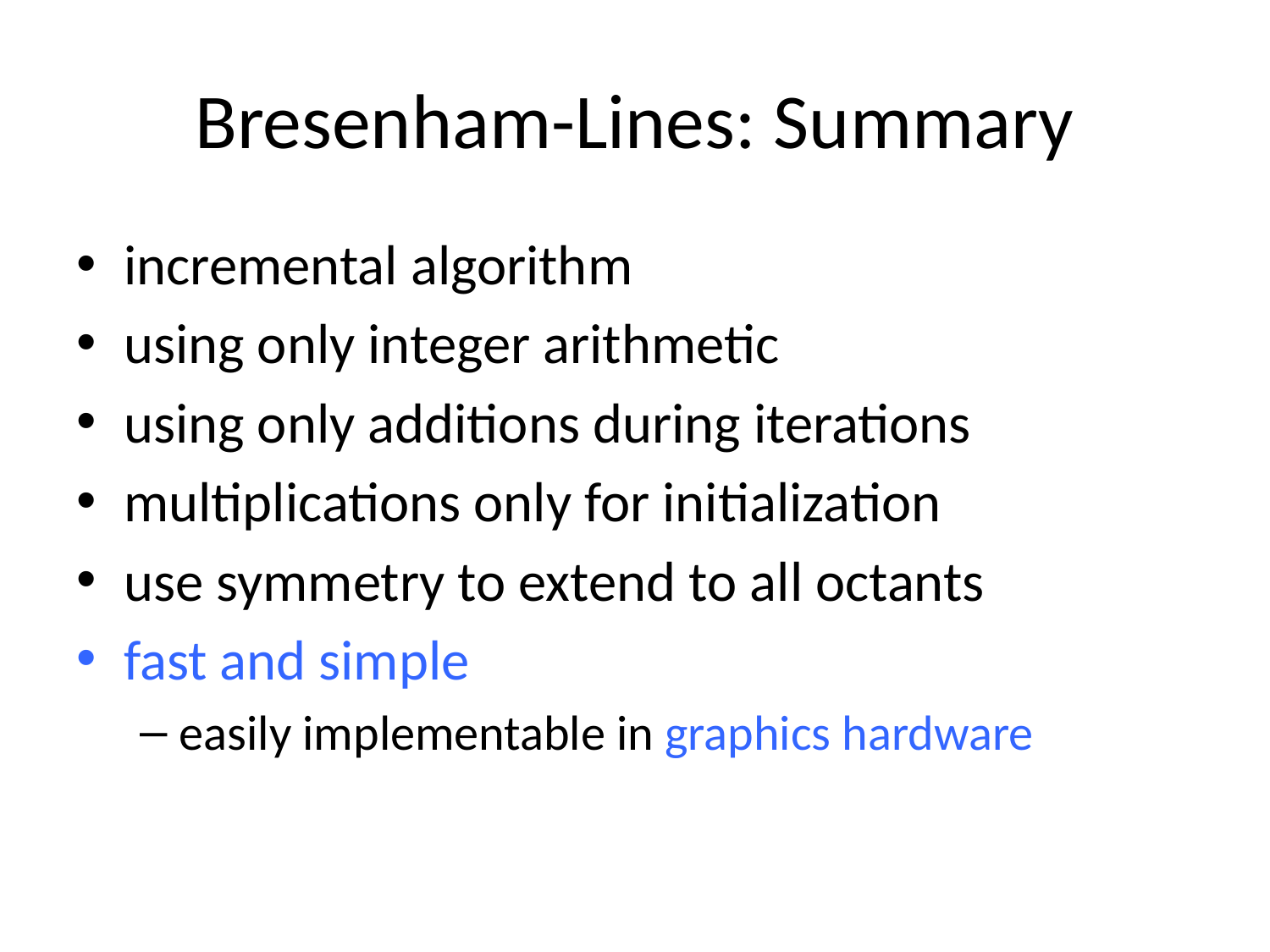

# Bresenham-Lines: Summary
incremental algorithm
using only integer arithmetic
using only additions during iterations
multiplications only for initialization
use symmetry to extend to all octants
fast and simple
easily implementable in graphics hardware